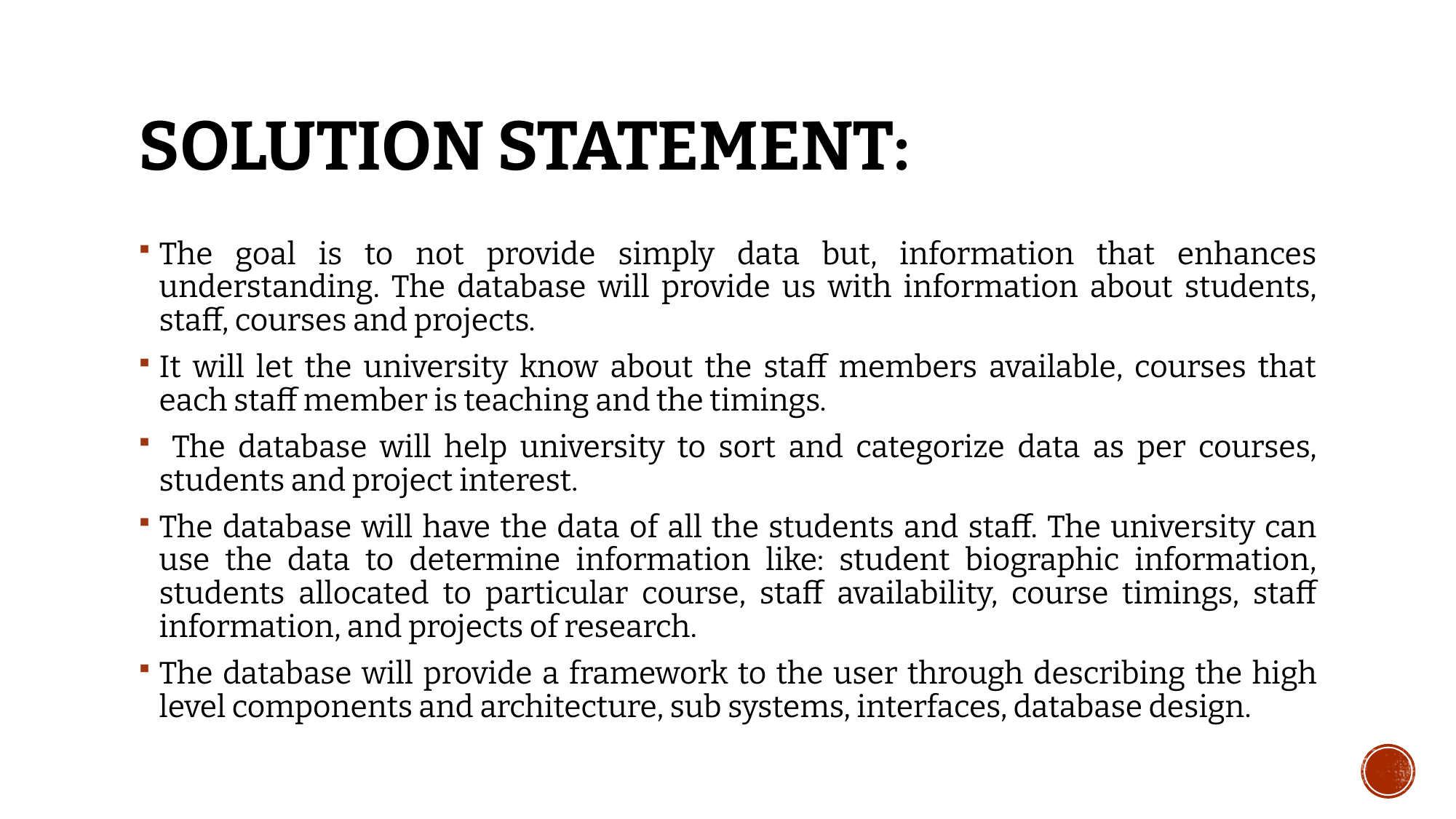

SOLUTION STATEMENT:

The goal is to not provide simply data but, information that enhances understanding. The database will provide us with information about students, staff, courses and projects.
It will let the university know about the staff members available, courses that each staff member is teaching and the timings.
 The database will help university to sort and categorize data as per courses, students and project interest.
The database will have the data of all the students and staff. The university can use the data to determine information like: student biographic information, students allocated to particular course, staff availability, course timings, staff information, and projects of research.
The database will provide a framework to the user through describing the high level components and architecture, sub systems, interfaces, database design.